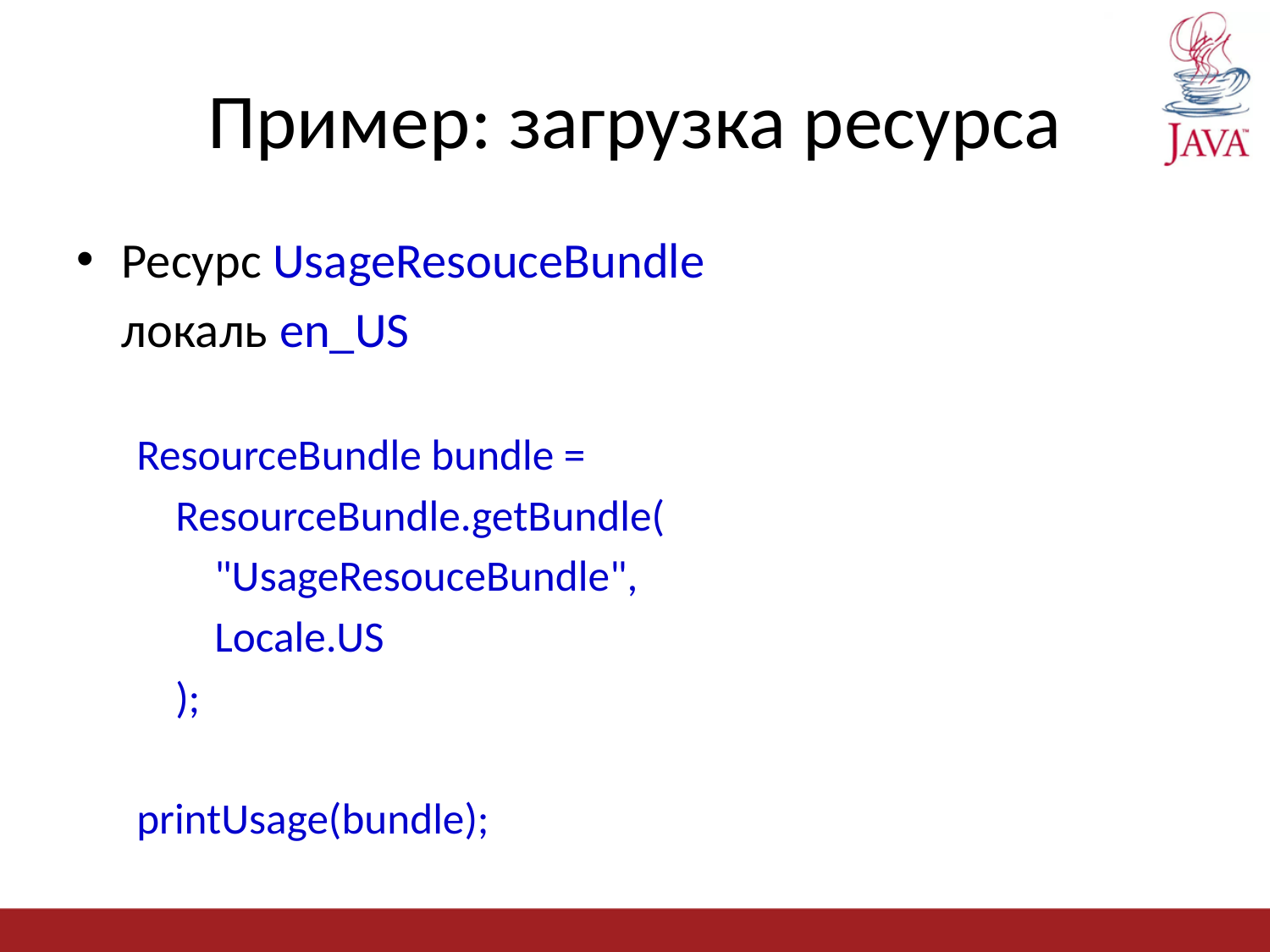

# Пример: загрузка ресурса
Ресурс UsageResouceBundle
	локаль en_US

ResourceBundle bundle =
    ResourceBundle.getBundle(
        "UsageResouceBundle",
        Locale.US
    );

printUsage(bundle);